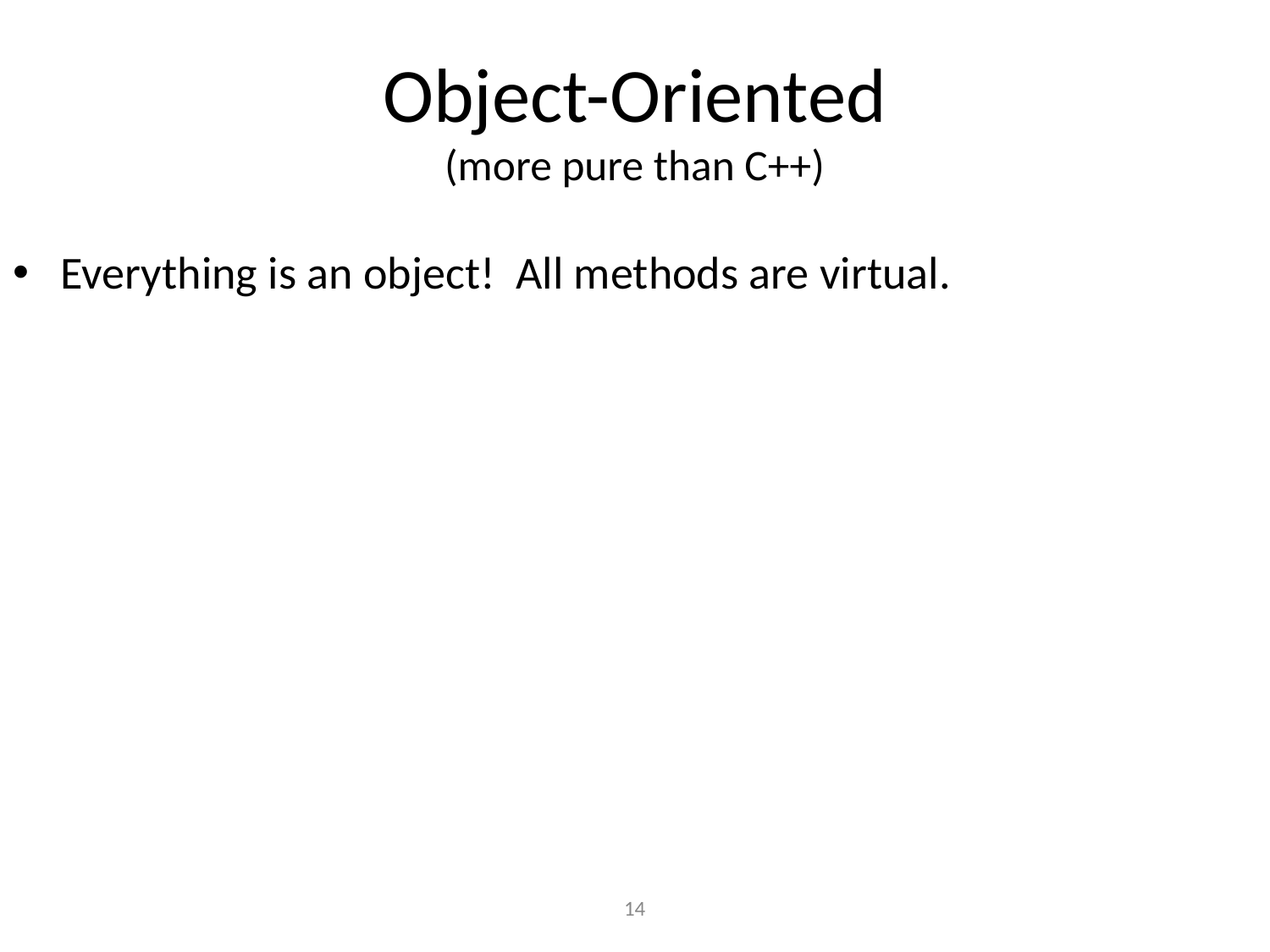

# Object-Oriented (more pure than C++)
Everything is an object!  All methods are virtual.

14